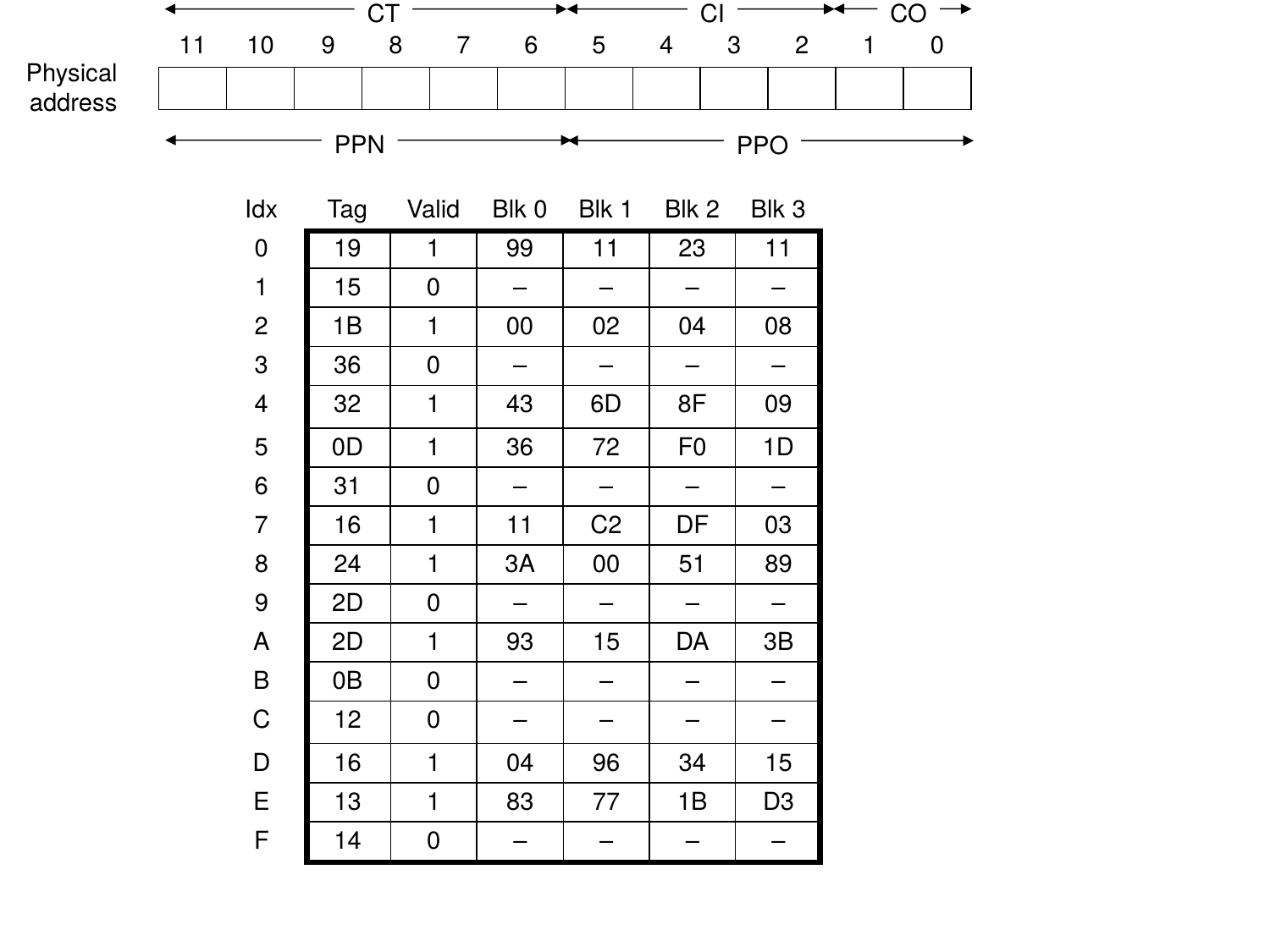

CO

CT

CI

11

10

9

8

7

6

5

4

3

2

1

0

Physical
address
PPN

PPO

Idx
Tag
Valid
Blk 0
Blk 1
Blk 2
Blk 3
0
19
1
99
11
23
11

1
15
0
–
–
–
–
2
1B
1
00
02
04
08
3
36
0
–
–
–
–
4
32
1
43
6D
8F
09
5
0D
1
36
72
F0
1D
6
31
0
–
–
–
–
7
16
1
11
C2
DF
03
8
24
1
3A
00
51
89
9
2D
0
–
–
–
–
A
2D
1
93
15
DA
3B
B
0B
0
–
–
–
–
C
12
0
–
–
–
–
D
16
1
04
96
34
15
E
13
1
83
77
1B
D3
F
14
0
–
–
–
–